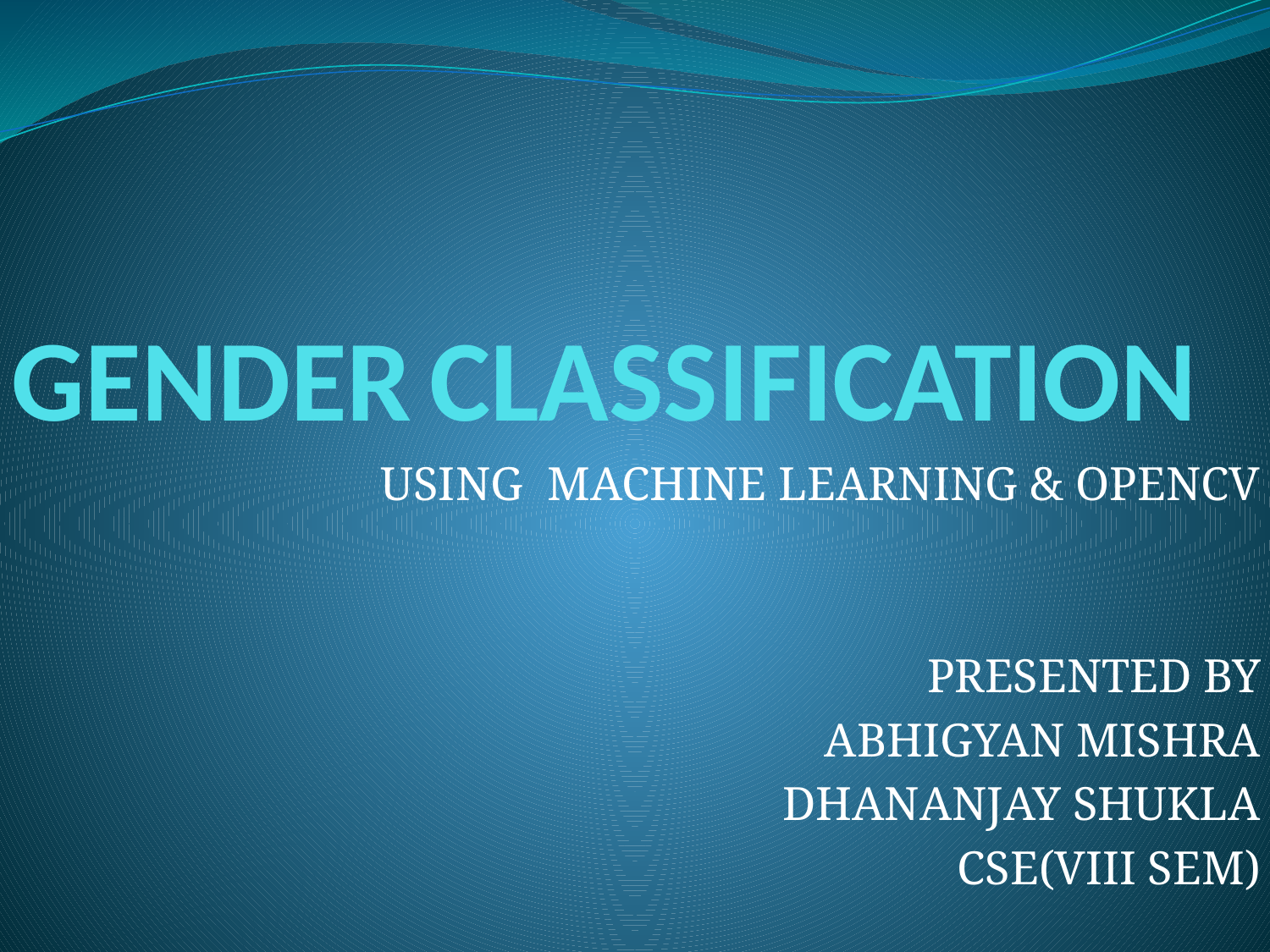

# GENDER CLASSIFICATION
USING  MACHINE LEARNING & OPENCV

PRESENTED BY
ABHIGYAN MISHRA
DHANANJAY SHUKLA
CSE(VIII SEM)